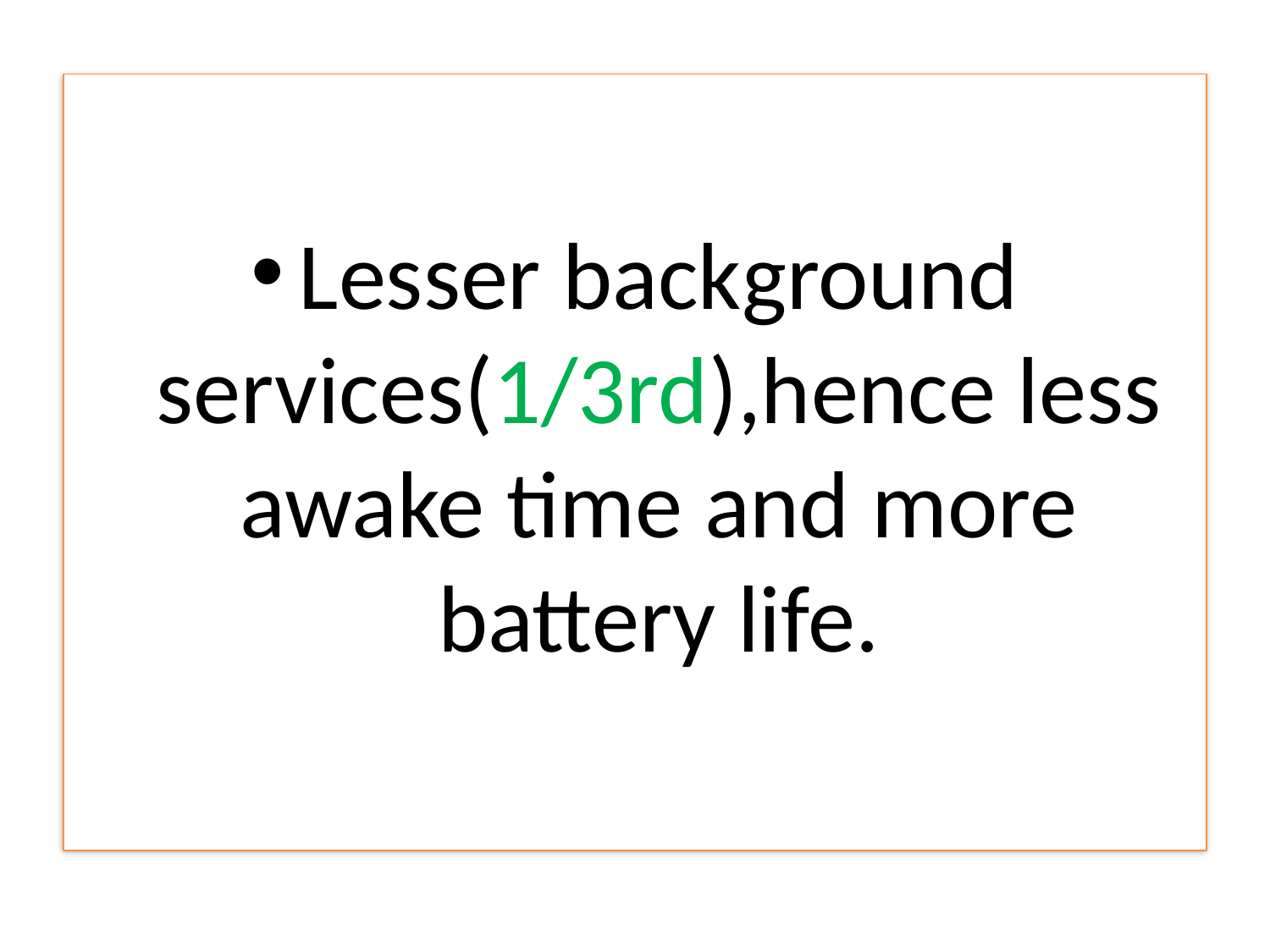

#

Lesser background services(1/3rd),hence less awake time and more battery life.